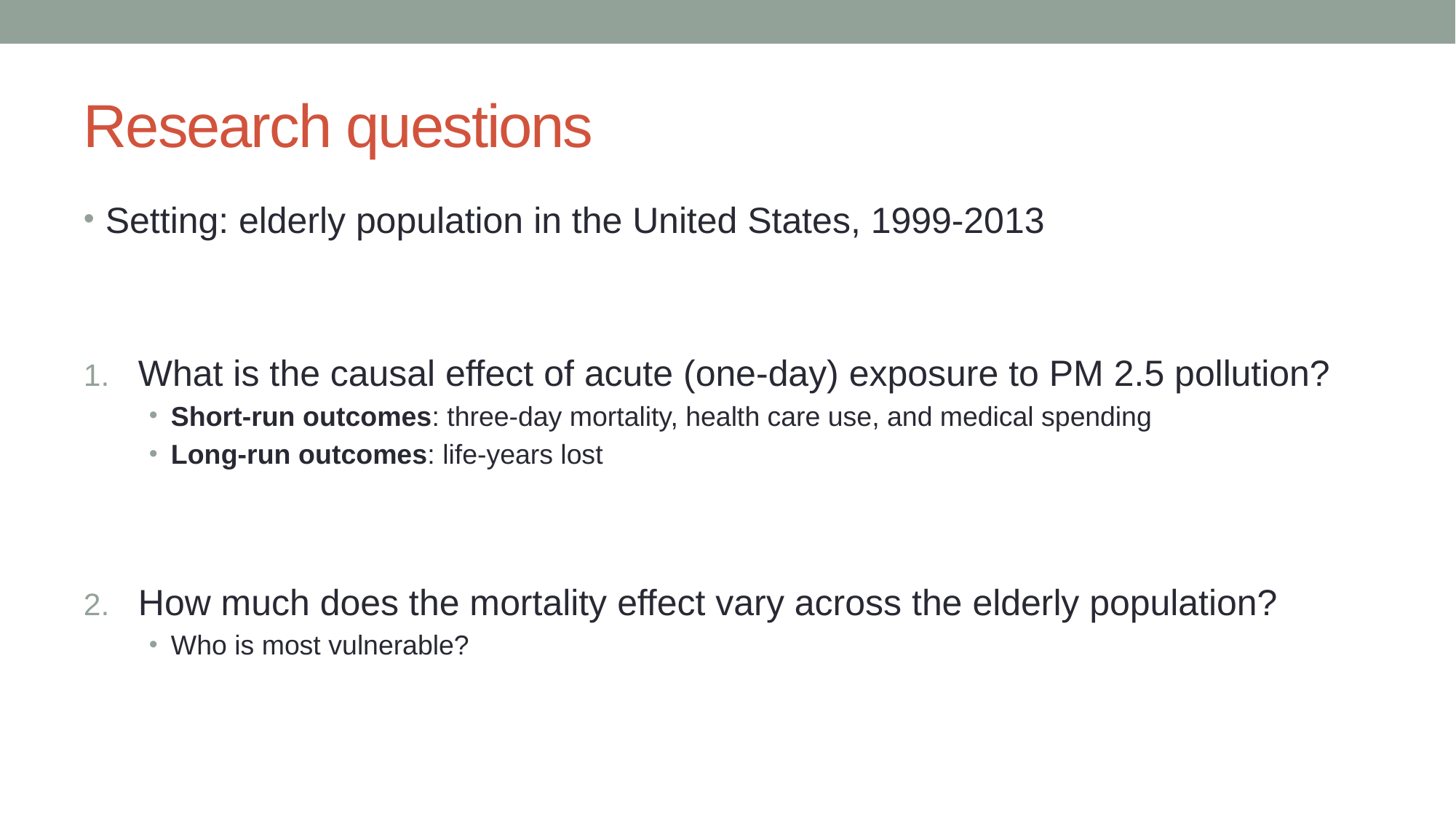

# Research questions
Setting: elderly population in the United States, 1999-2013

What is the causal effect of acute (one-day) exposure to PM 2.5 pollution?
Short-run outcomes: three-day mortality, health care use, and medical spending
Long-run outcomes: life-years lost

How much does the mortality effect vary across the elderly population?
Who is most vulnerable?